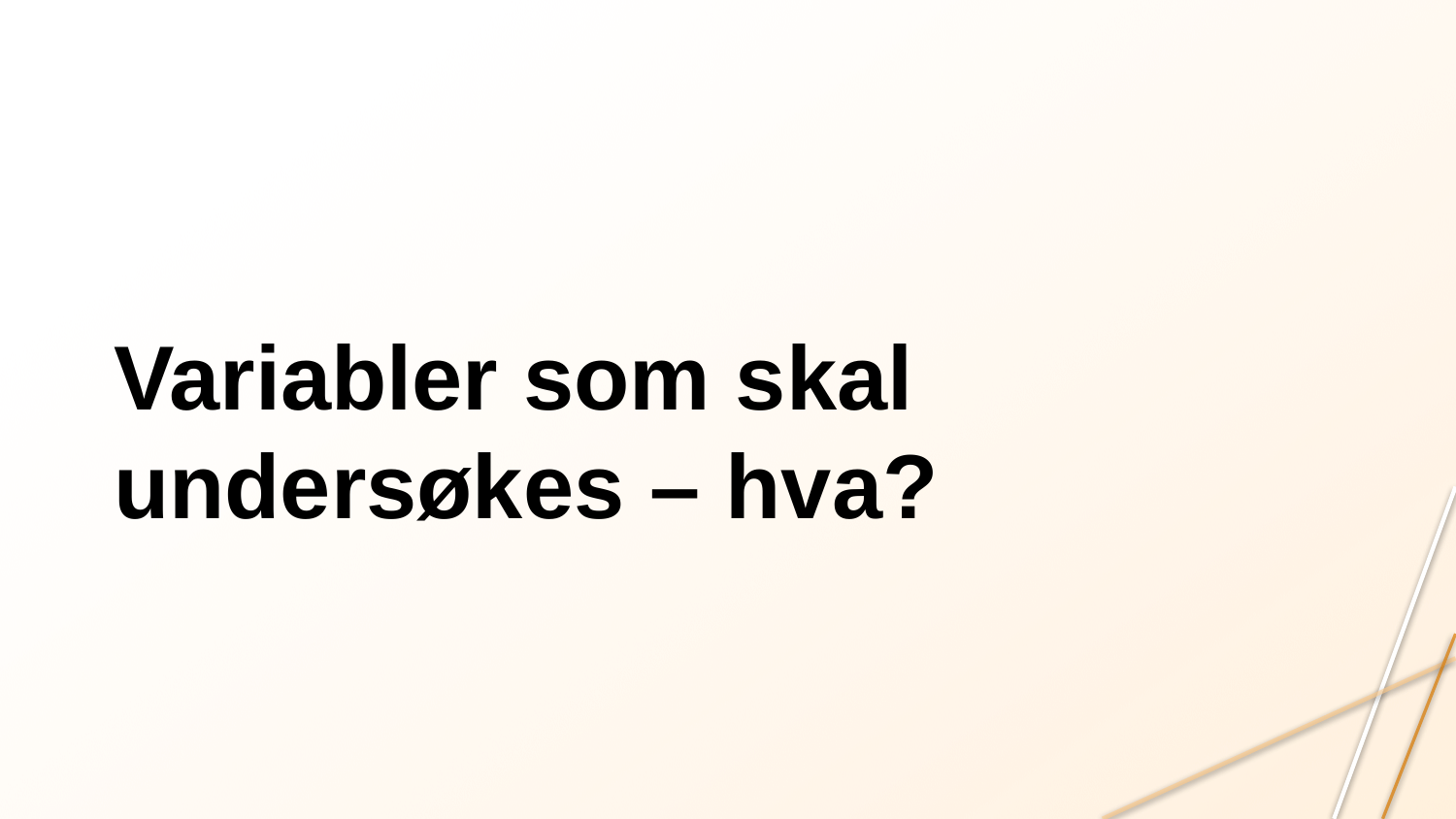

# Variabler som skal undersøkes – hva?